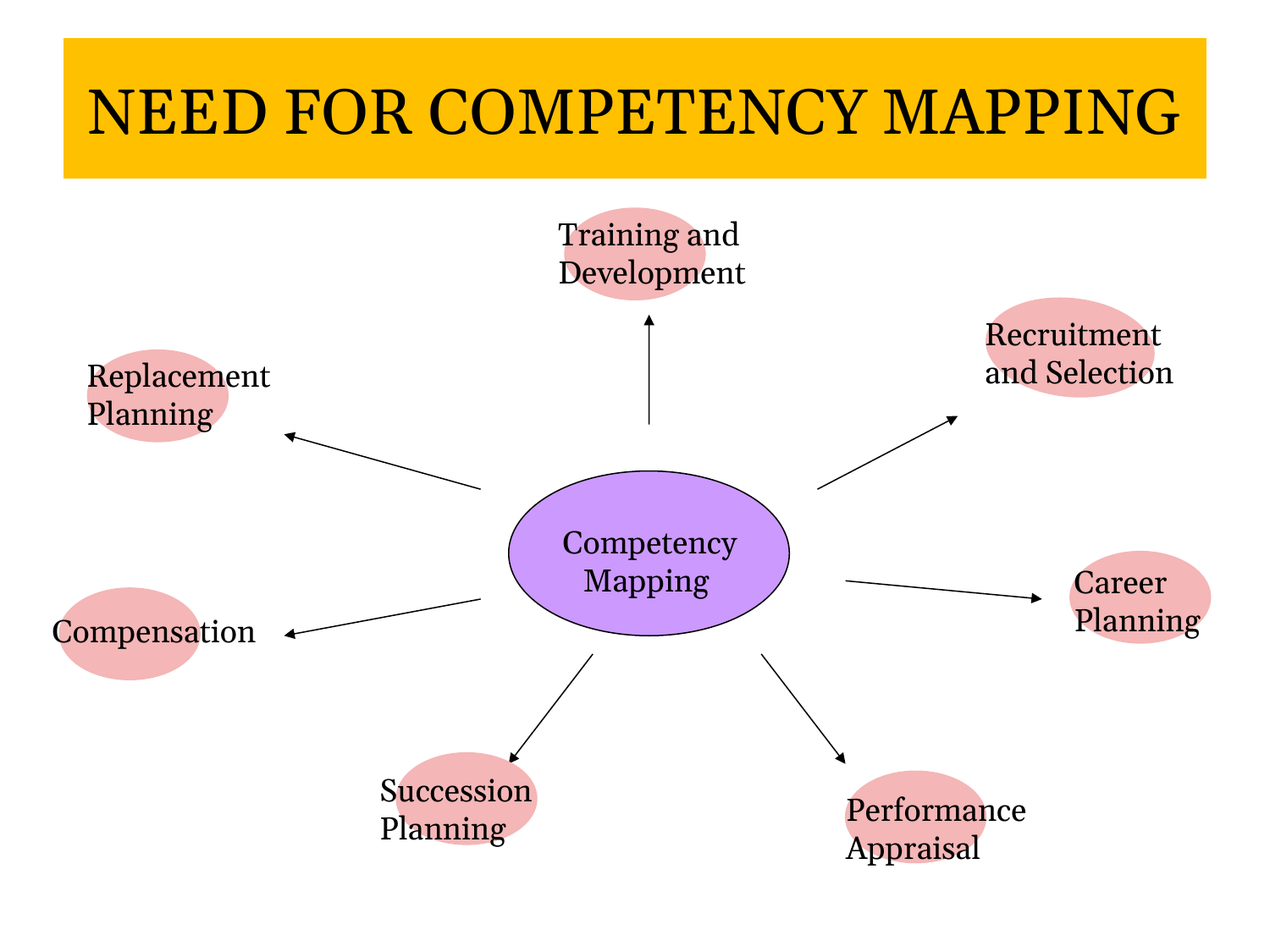

# NEED FOR COMPETENCY MAPPING

Training and Development
Recruitment and Selection
Replacement Planning
Competency Mapping
Career
Planning
Compensation
Succession Planning
Performance Appraisal